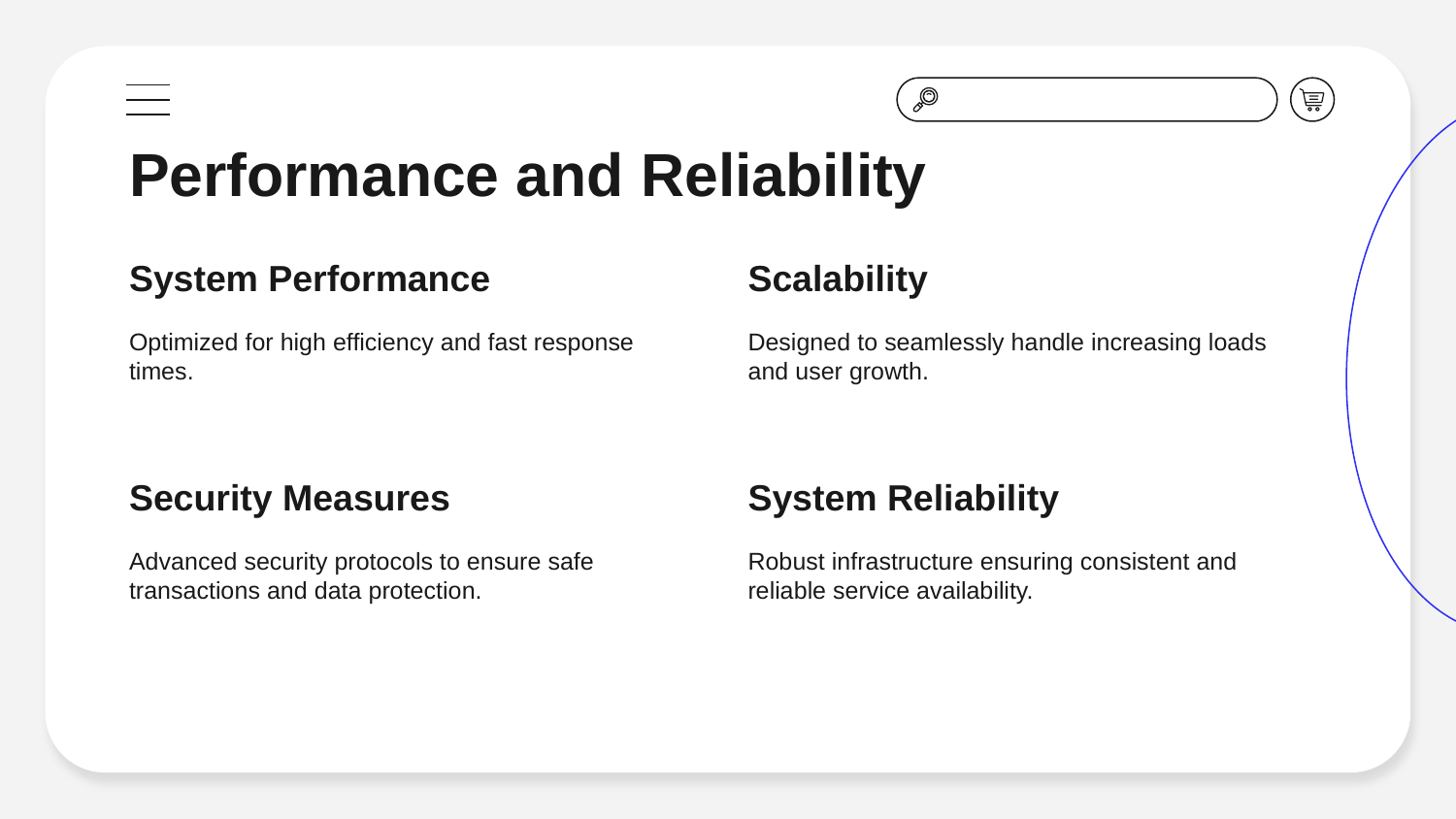

# Performance and Reliability
System Performance
Scalability
Optimized for high efficiency and fast response times.
Designed to seamlessly handle increasing loads and user growth.
Security Measures
System Reliability
Advanced security protocols to ensure safe transactions and data protection.
Robust infrastructure ensuring consistent and reliable service availability.